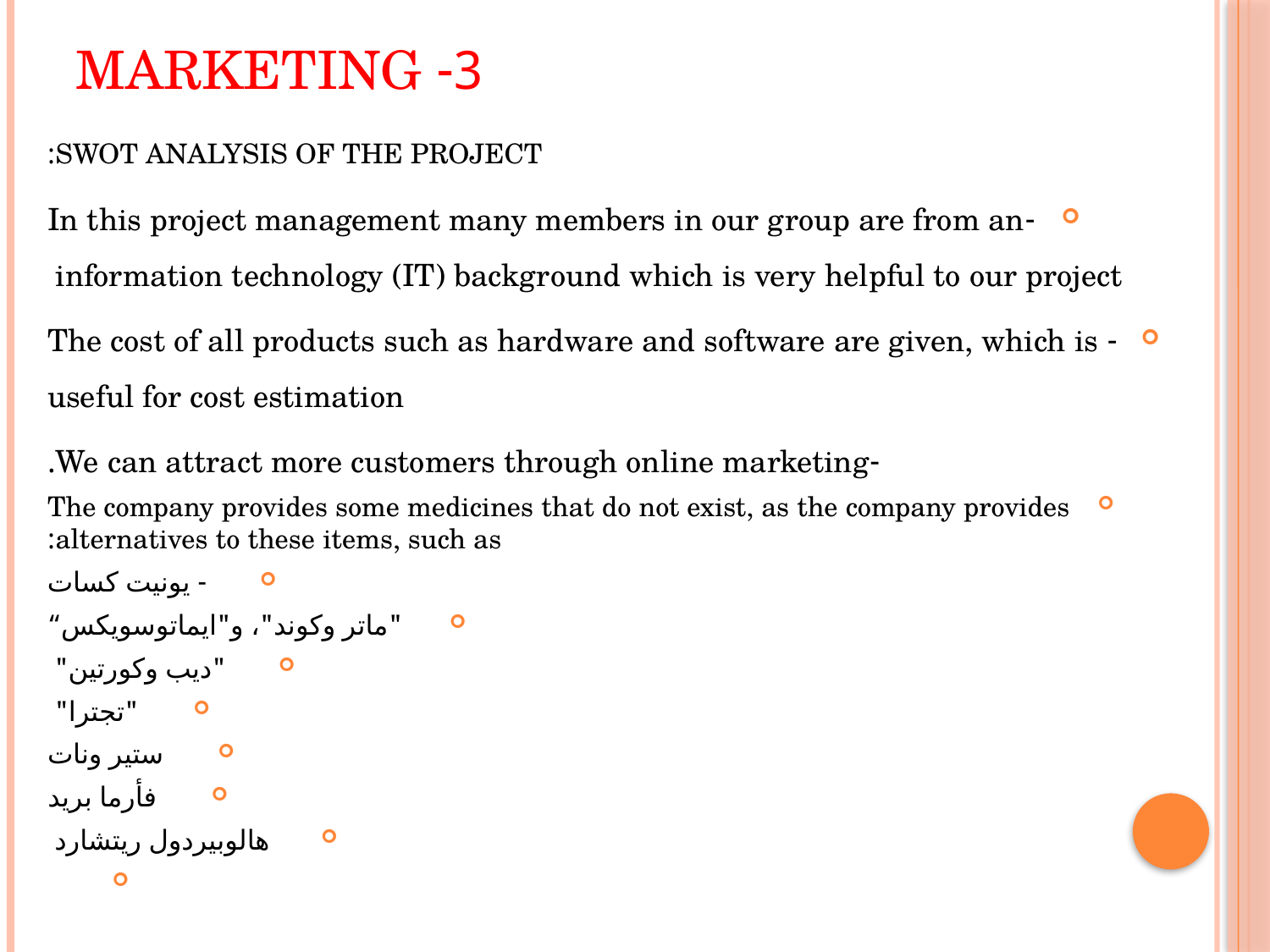

# 3- marketing
 SWOT ANALYSIS OF THE PROJECT:
-In this project management many members in our group are from an information technology (IT) background which is very helpful to our project
- The cost of all products such as hardware and software are given, which is useful for cost estimation
-We can attract more customers through online marketing.
The company provides some medicines that do not exist, as the company provides alternatives to these items, such as:
- يونيت كسات
"ماتر وكوند"، و"ايماتوسويكس“
"ديب وكورتين"
"تجترا"
ستير ونات
فأرما بريد
هالوبيردول ريتشارد